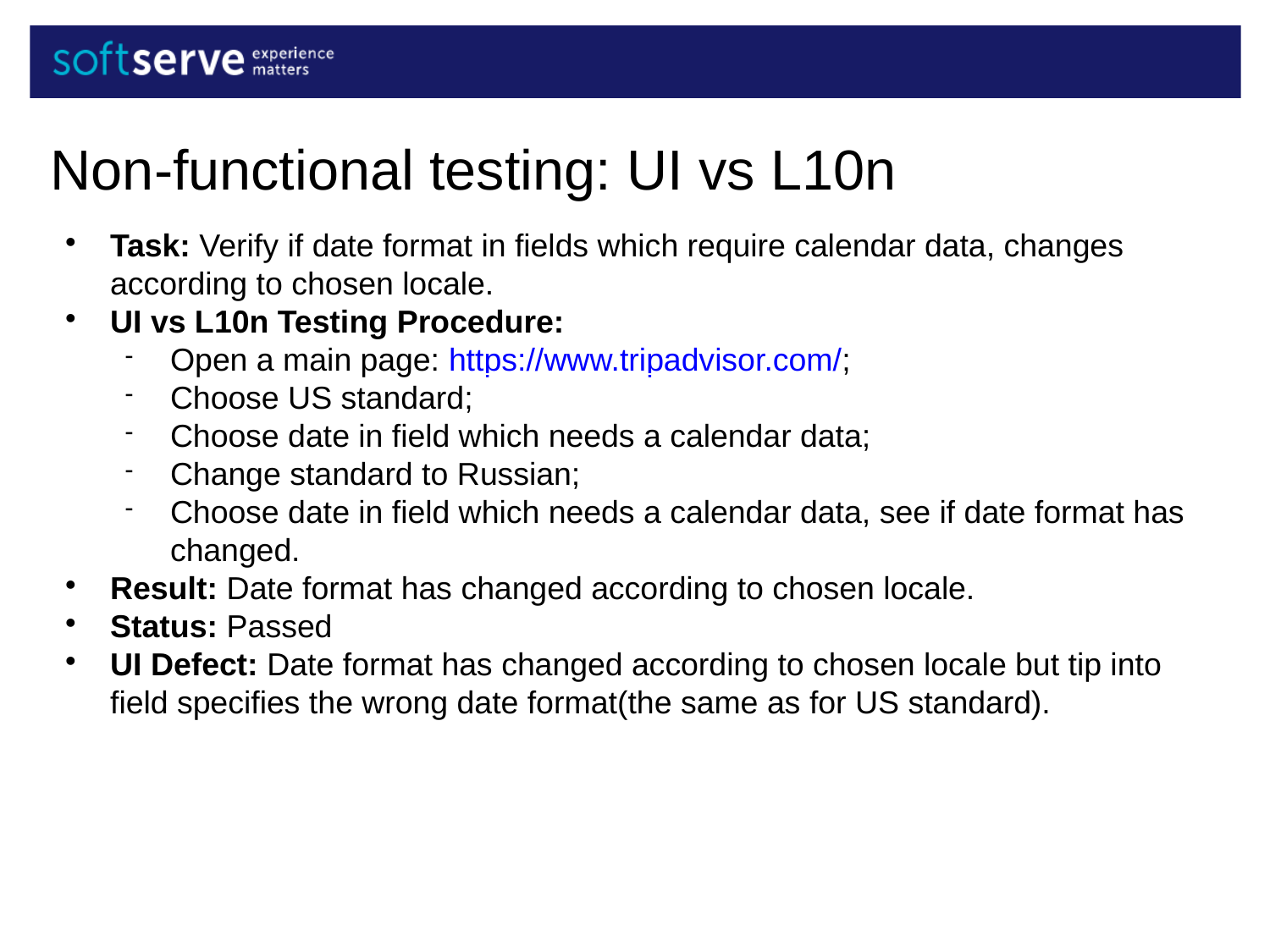

Non-functional testing: UI vs L10n
Task: Verify if date format in fields which require calendar data, changes according to chosen locale.
UI vs L10n Testing Procedure:
Open a main page: https://www.tripadvisor.com/;
Choose US standard;
Choose date in field which needs a calendar data;
Change standard to Russian;
Choose date in field which needs a calendar data, see if date format has changed.
Result: Date format has changed according to chosen locale.
Status: Passed
UI Defect: Date format has changed according to chosen locale but tip into field specifies the wrong date format(the same as for US standard).